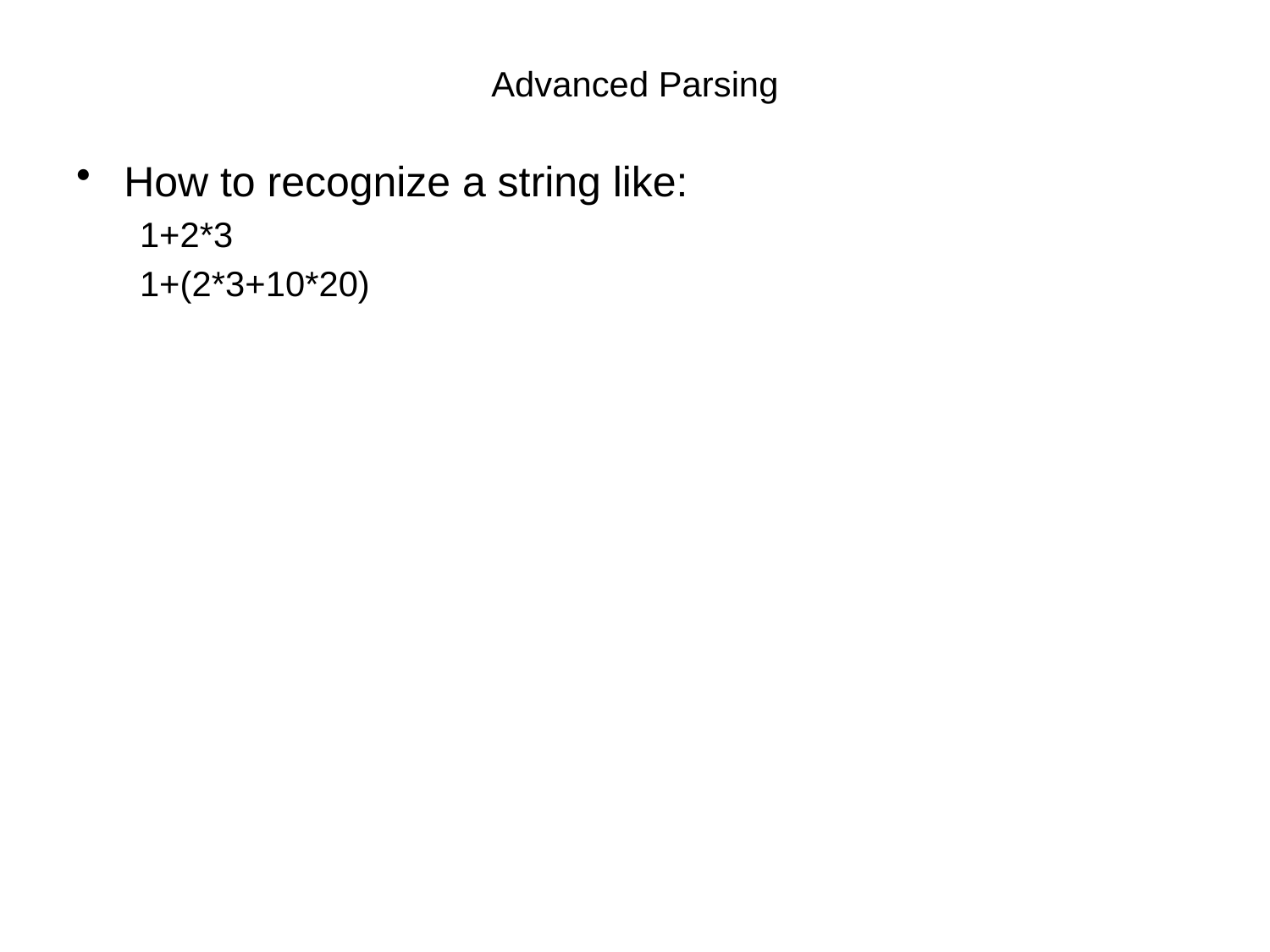

# Advanced Parsing
How to recognize a string like:
1+2*3
1+(2*3+10*20)